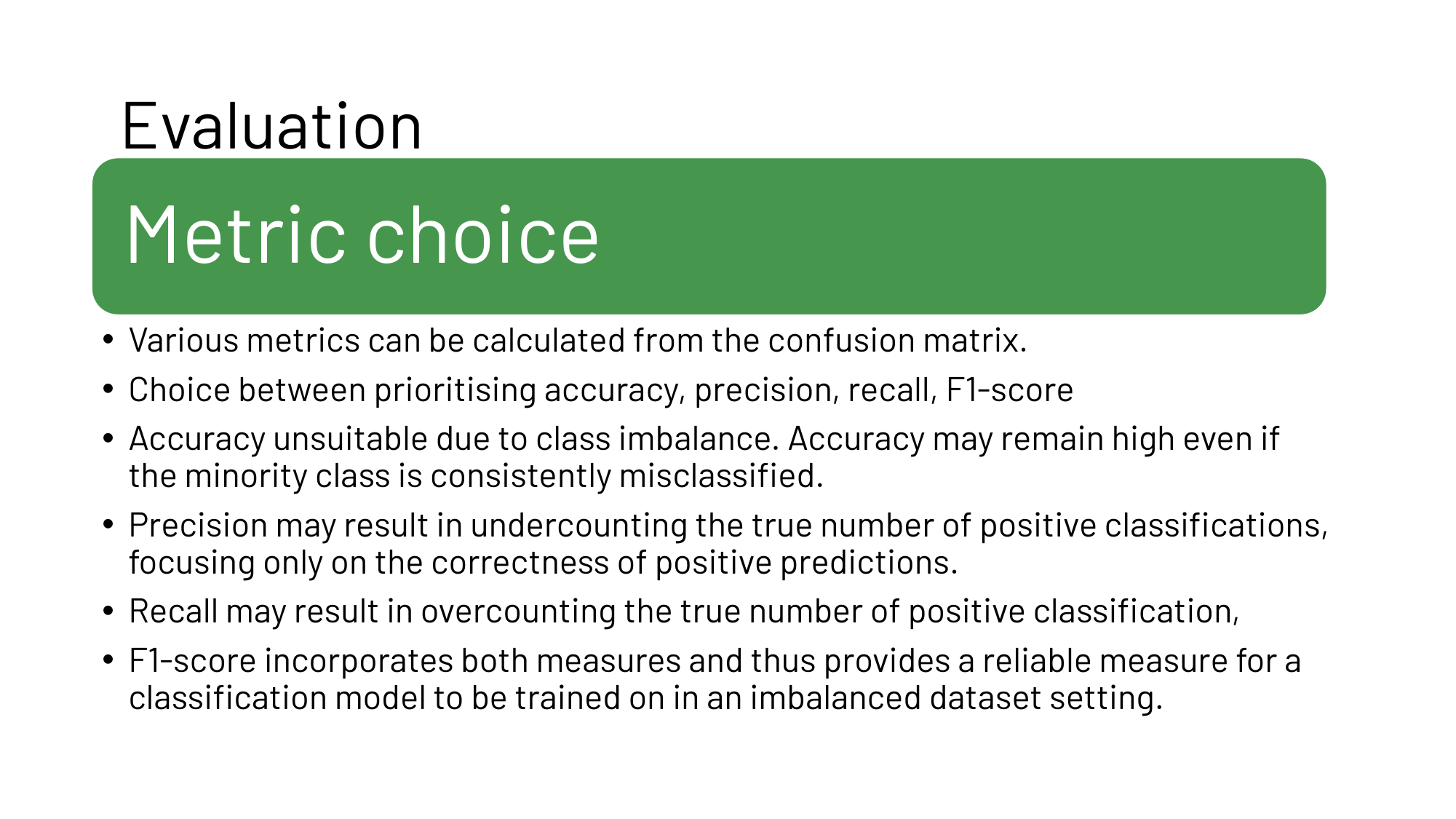

# Evaluation

Metric choice
Metric choice

Various metrics can be calculated from the confusion matrix.
Choice between prioritising accuracy, precision, recall, F1-score
Accuracy unsuitable due to class imbalance. Accuracy may remain high even if the minority class is consistently misclassified.
Precision may result in undercounting the true number of positive classifications, focusing only on the correctness of positive predictions.
Recall may result in overcounting the true number of positive classification,
F1-score incorporates both measures and thus provides a reliable measure for a classification model to be trained on in an imbalanced dataset setting.